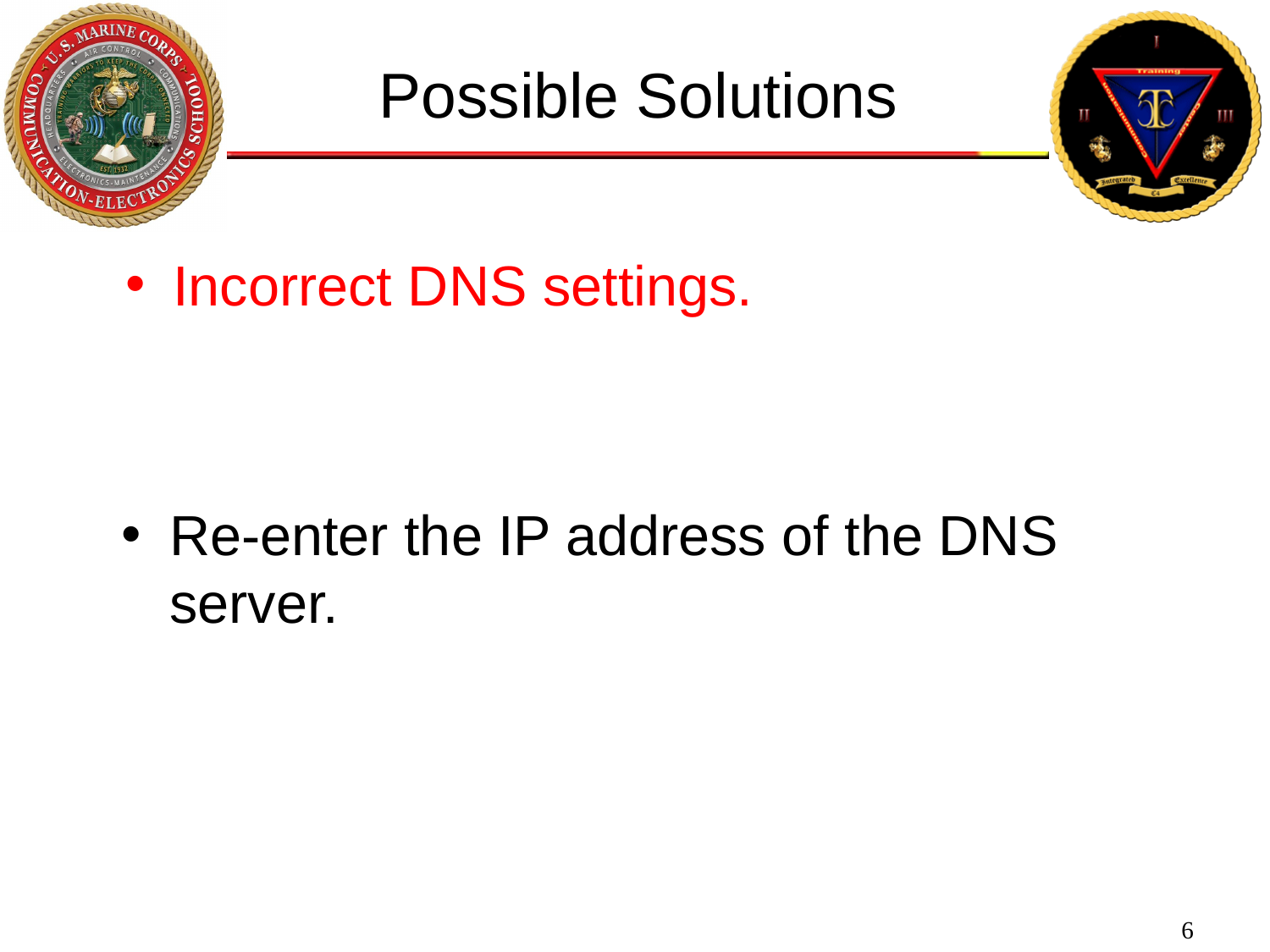

Possible Solutions
Incorrect DNS settings.

Re-enter the IP address of the DNS server.